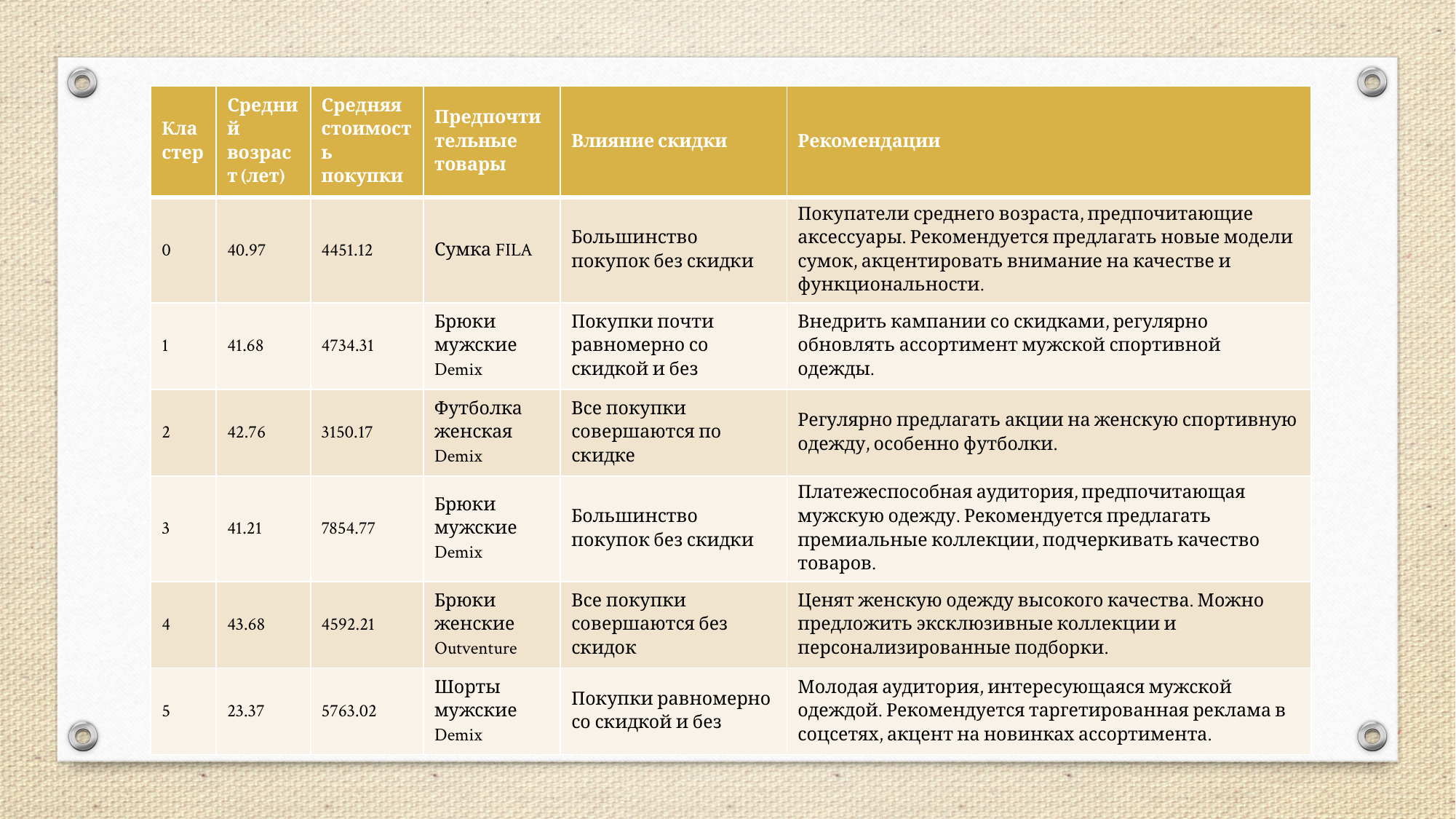

| Кластер | Средний возраст (лет) | Средняя стоимость покупки | Предпочтительные товары | Влияние скидки | Рекомендации |
| --- | --- | --- | --- | --- | --- |
| 0 | 40.97 | 4451.12 | Сумка FILA | Большинство покупок без скидки | Покупатели среднего возраста, предпочитающие аксессуары. Рекомендуется предлагать новые модели сумок, акцентировать внимание на качестве и функциональности. |
| 1 | 41.68 | 4734.31 | Брюки мужские Demix | Покупки почти равномерно со скидкой и без | Внедрить кампании со скидками, регулярно обновлять ассортимент мужской спортивной одежды. |
| 2 | 42.76 | 3150.17 | Футболка женская Demix | Все покупки совершаются по скидке | Регулярно предлагать акции на женскую спортивную одежду, особенно футболки. |
| 3 | 41.21 | 7854.77 | Брюки мужские Demix | Большинство покупок без скидки | Платежеспособная аудитория, предпочитающая мужскую одежду. Рекомендуется предлагать премиальные коллекции, подчеркивать качество товаров. |
| 4 | 43.68 | 4592.21 | Брюки женские Outventure | Все покупки совершаются без скидок | Ценят женскую одежду высокого качества. Можно предложить эксклюзивные коллекции и персонализированные подборки. |
| 5 | 23.37 | 5763.02 | Шорты мужские Demix | Покупки равномерно со скидкой и без | Молодая аудитория, интересующаяся мужской одеждой. Рекомендуется таргетированная реклама в соцсетях, акцент на новинках ассортимента. |